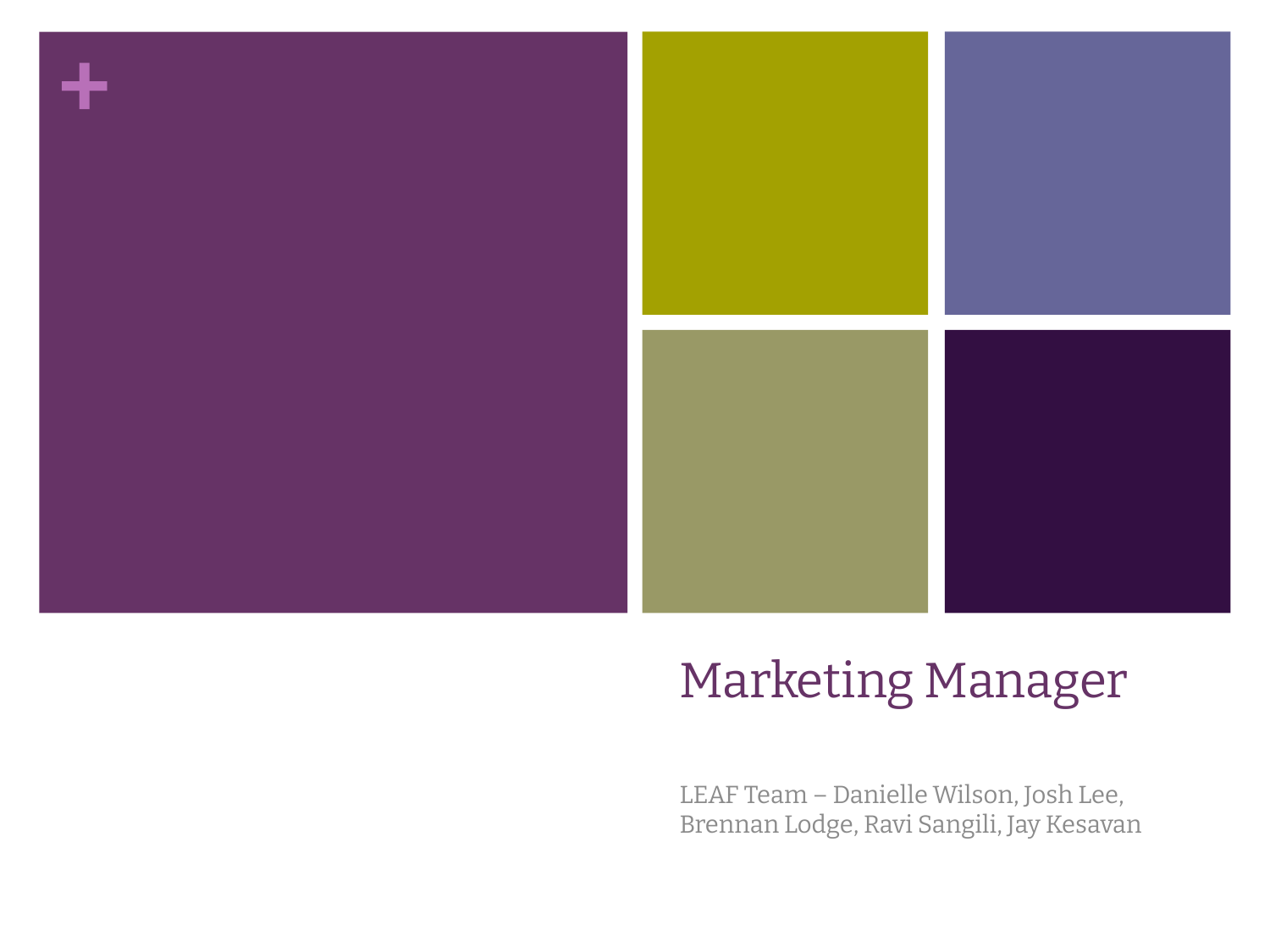

# Marketing Manager
LEAF Team – Danielle Wilson, Josh Lee, Brennan Lodge, Ravi Sangili, Jay Kesavan